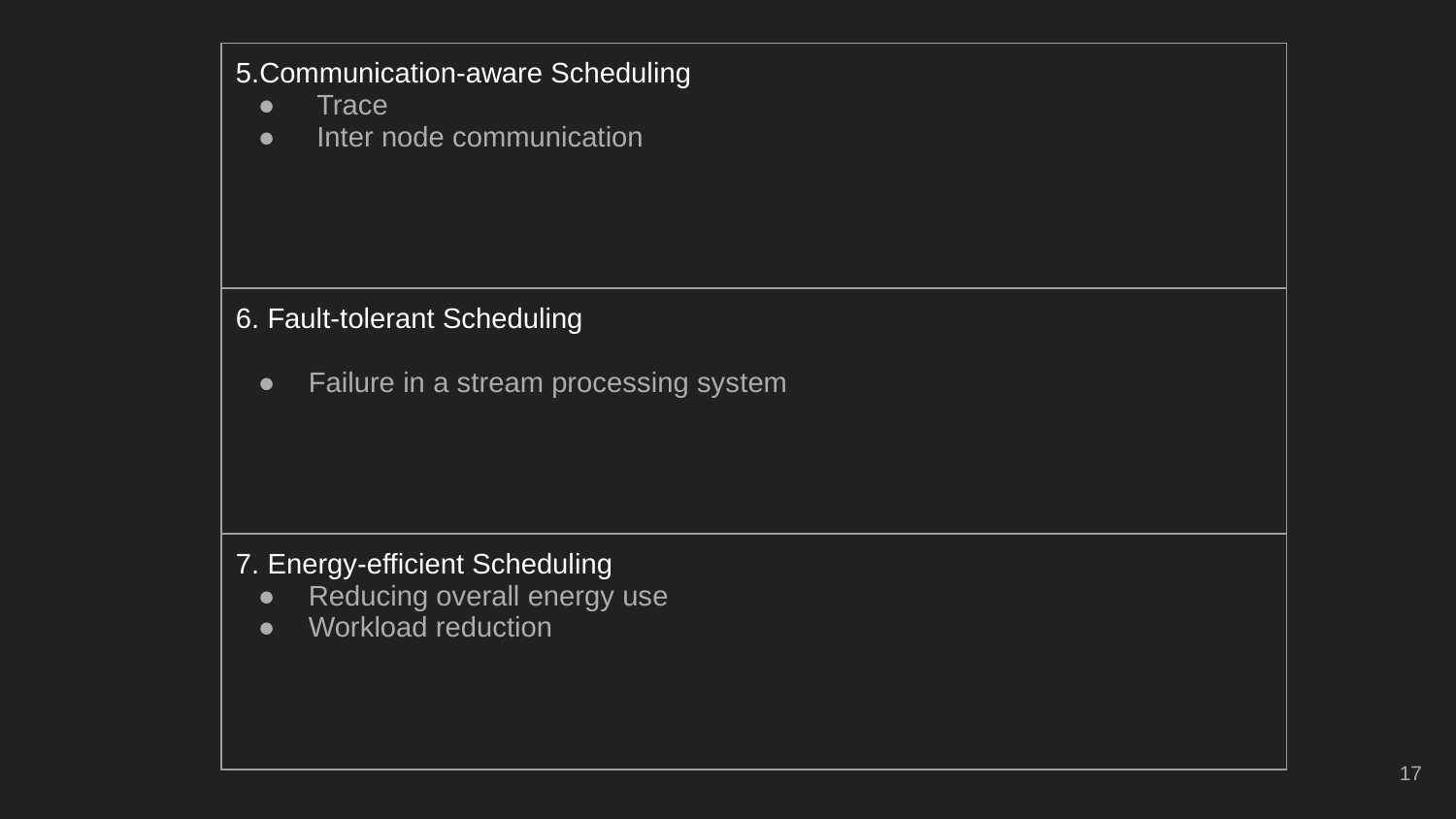

| 5.Communication-aware Scheduling Trace Inter node communication |
| --- |
| 6. Fault-tolerant Scheduling Failure in a stream processing system |
| 7. Energy-efficient Scheduling Reducing overall energy use Workload reduction |
17